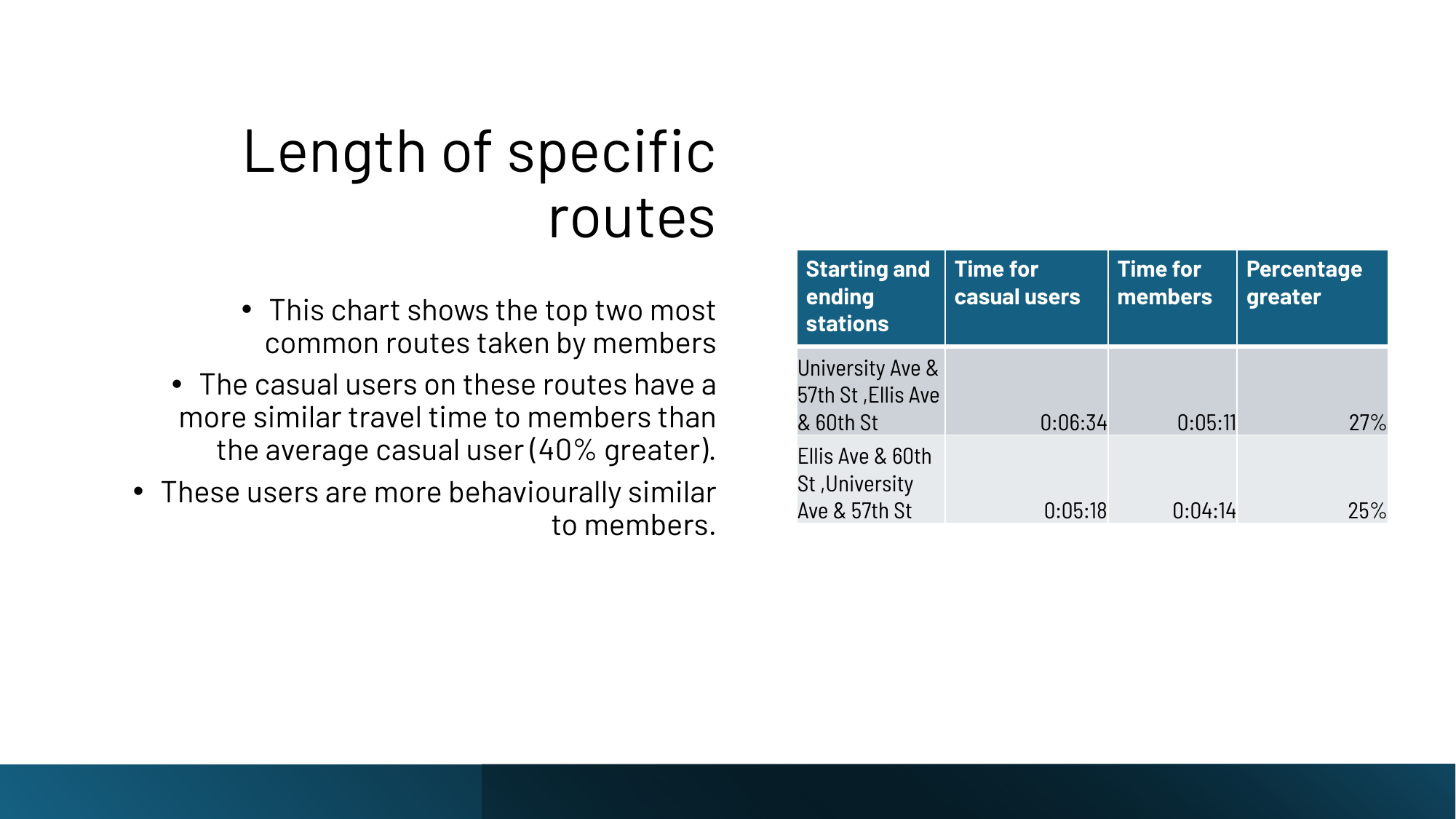

# Length of specific routes
| Starting and ending stations | Time for casual users | Time for members | Percentage greater |
| --- | --- | --- | --- |
| University Ave & 57th St ,Ellis Ave & 60th St | 0:06:34 | 0:05:11 | 27% |
| Ellis Ave & 60th St ,University Ave & 57th St | 0:05:18 | 0:04:14 | 25% |
This chart shows the top two most common routes taken by members
The casual users on these routes have a more similar travel time to members than the average casual user (40% greater).
These users are more behaviourally similar to members.